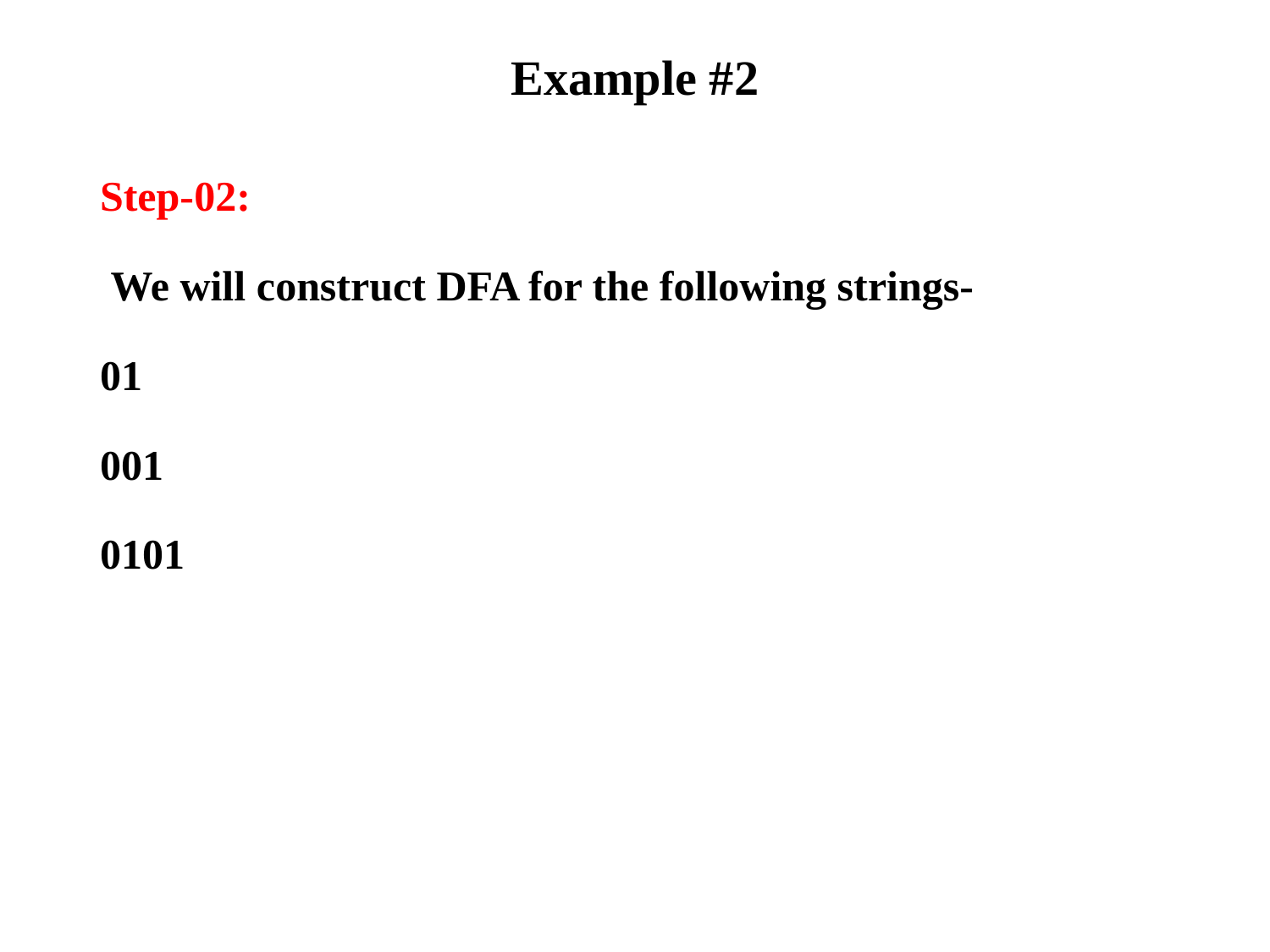

# Example #2
Step-02:
 We will construct DFA for the following strings-
01
001
0101